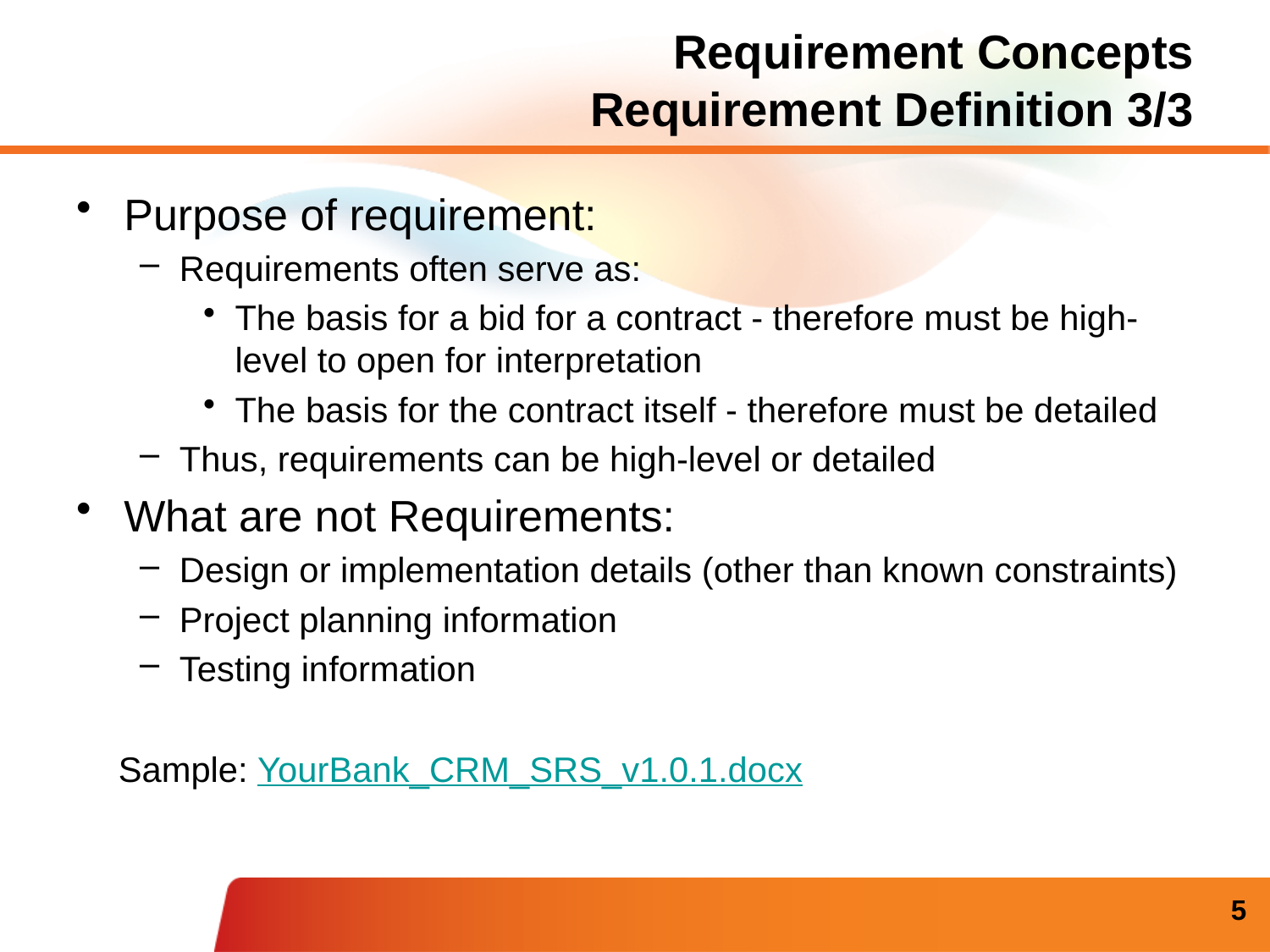

# Requirement Concepts Requirement Definition 3/3
Purpose of requirement:
Requirements often serve as:
The basis for a bid for a contract - therefore must be high-level to open for interpretation
The basis for the contract itself - therefore must be detailed
Thus, requirements can be high-level or detailed
What are not Requirements:
Design or implementation details (other than known constraints)
Project planning information
Testing information
Sample: YourBank_CRM_SRS_v1.0.1.docx